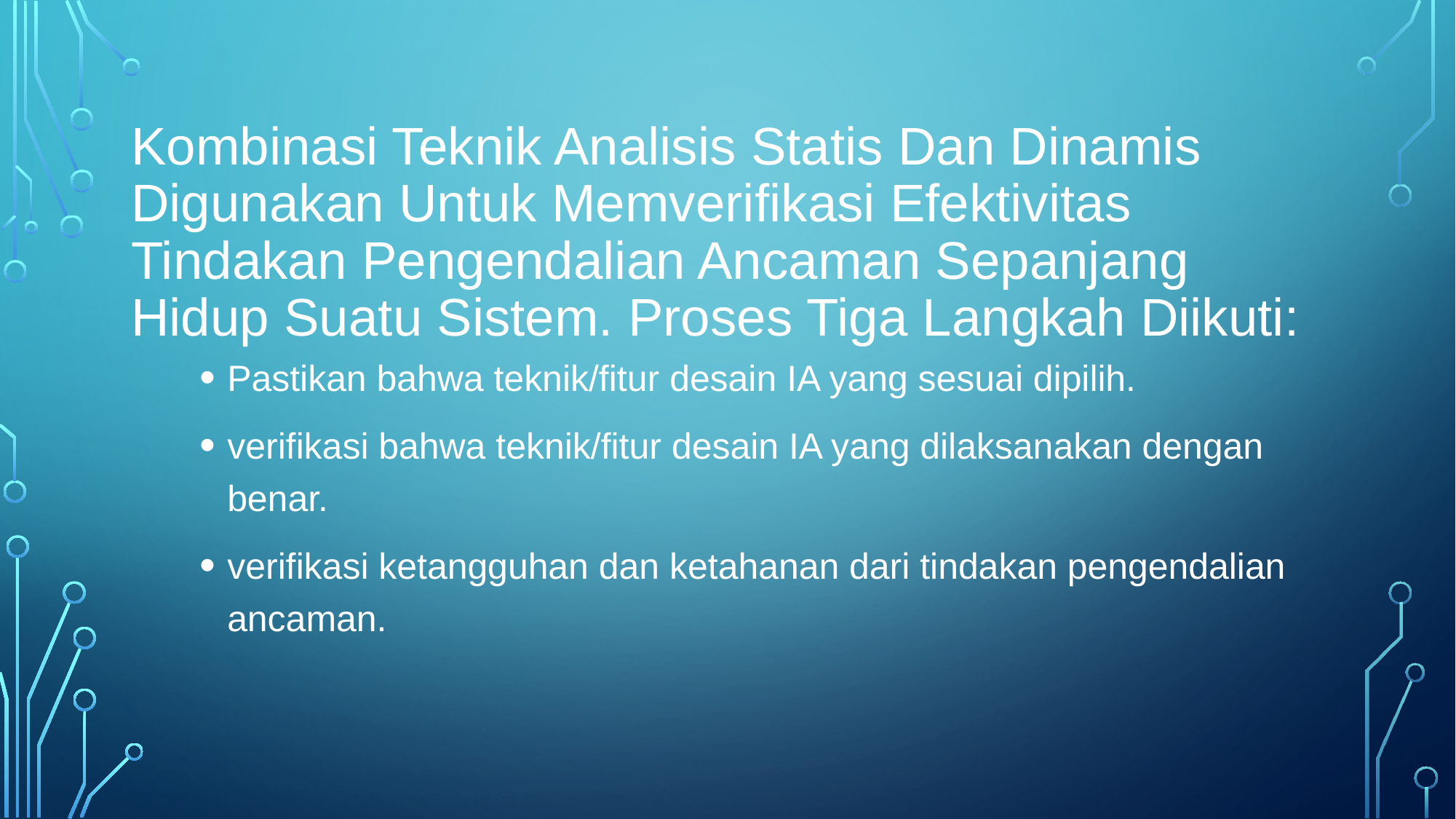

# Kombinasi Teknik Analisis Statis Dan Dinamis Digunakan Untuk Memverifikasi Efektivitas Tindakan Pengendalian Ancaman Sepanjang Hidup Suatu Sistem. Proses Tiga Langkah Diikuti:
Pastikan bahwa teknik/fitur desain IA yang sesuai dipilih.
verifikasi bahwa teknik/fitur desain IA yang dilaksanakan dengan benar.
verifikasi ketangguhan dan ketahanan dari tindakan pengendalian ancaman.